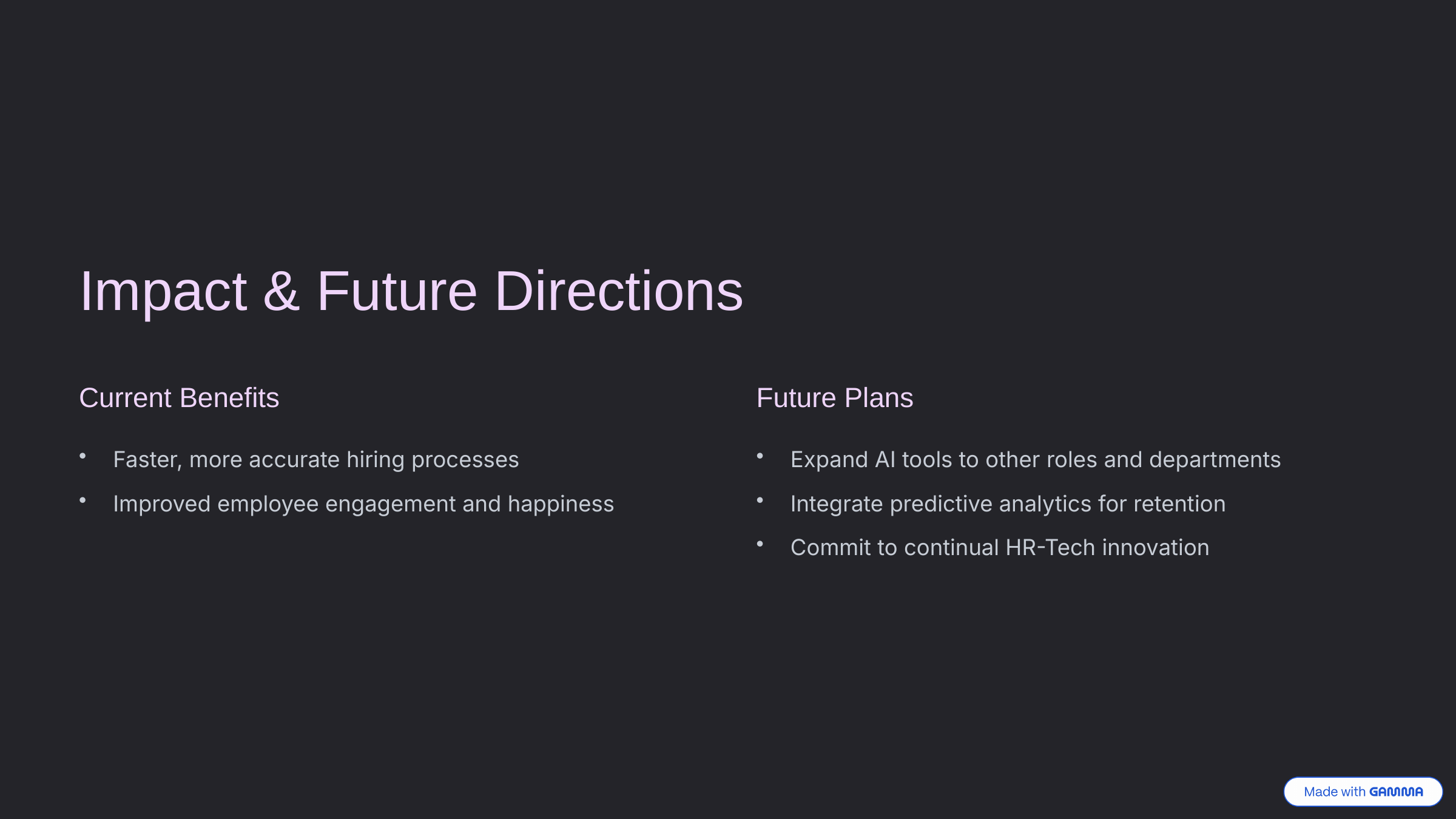

Impact & Future Directions
Current Benefits
Future Plans
Faster, more accurate hiring processes
Expand AI tools to other roles and departments
Improved employee engagement and happiness
Integrate predictive analytics for retention
Commit to continual HR-Tech innovation